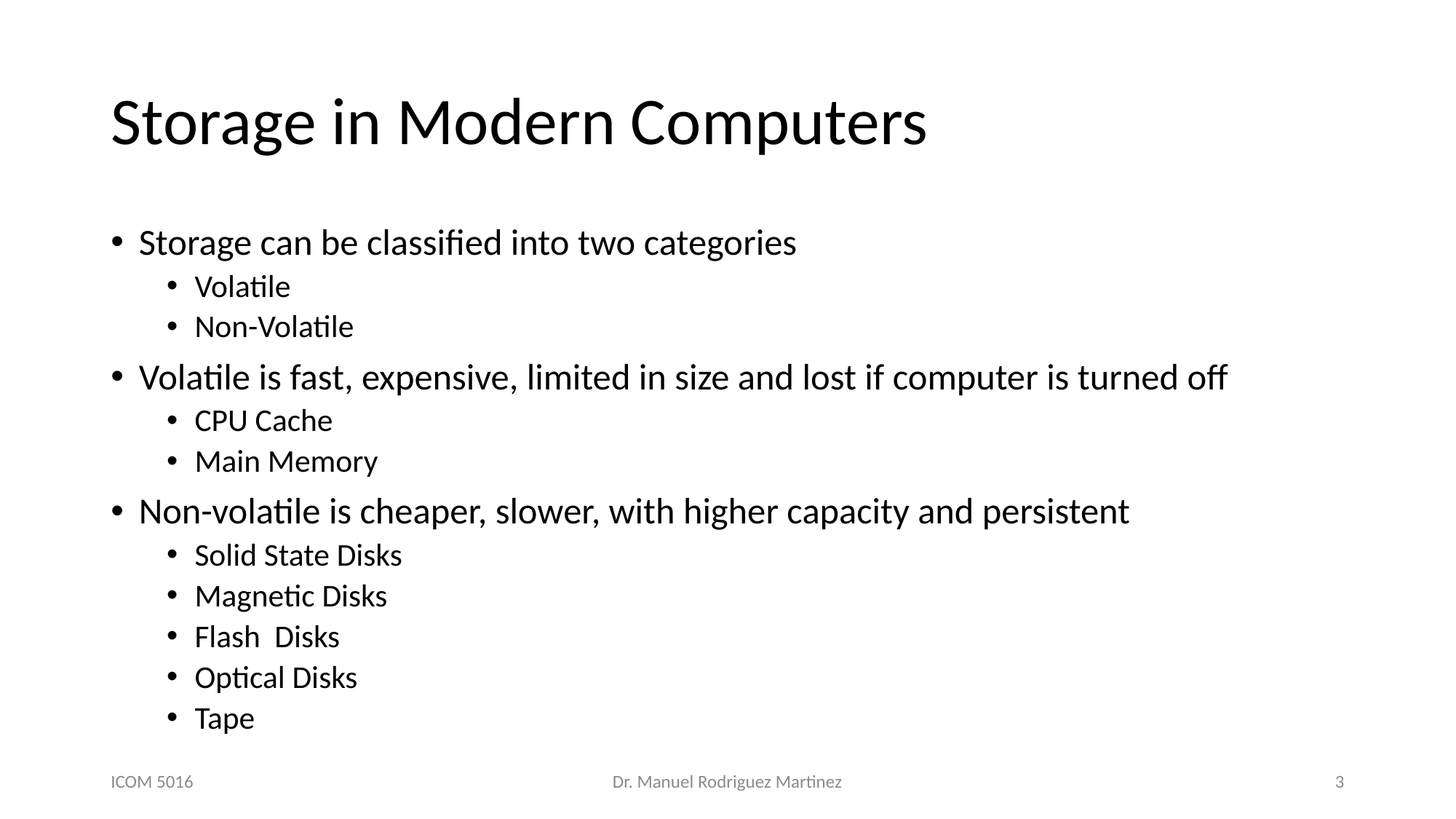

# Storage in Modern Computers
Storage can be classified into two categories
Volatile
Non-Volatile
Volatile is fast, expensive, limited in size and lost if computer is turned off
CPU Cache
Main Memory
Non-volatile is cheaper, slower, with higher capacity and persistent
Solid State Disks
Magnetic Disks
Flash  Disks
Optical Disks
Tape
ICOM 5016
Dr. Manuel Rodriguez Martinez
3